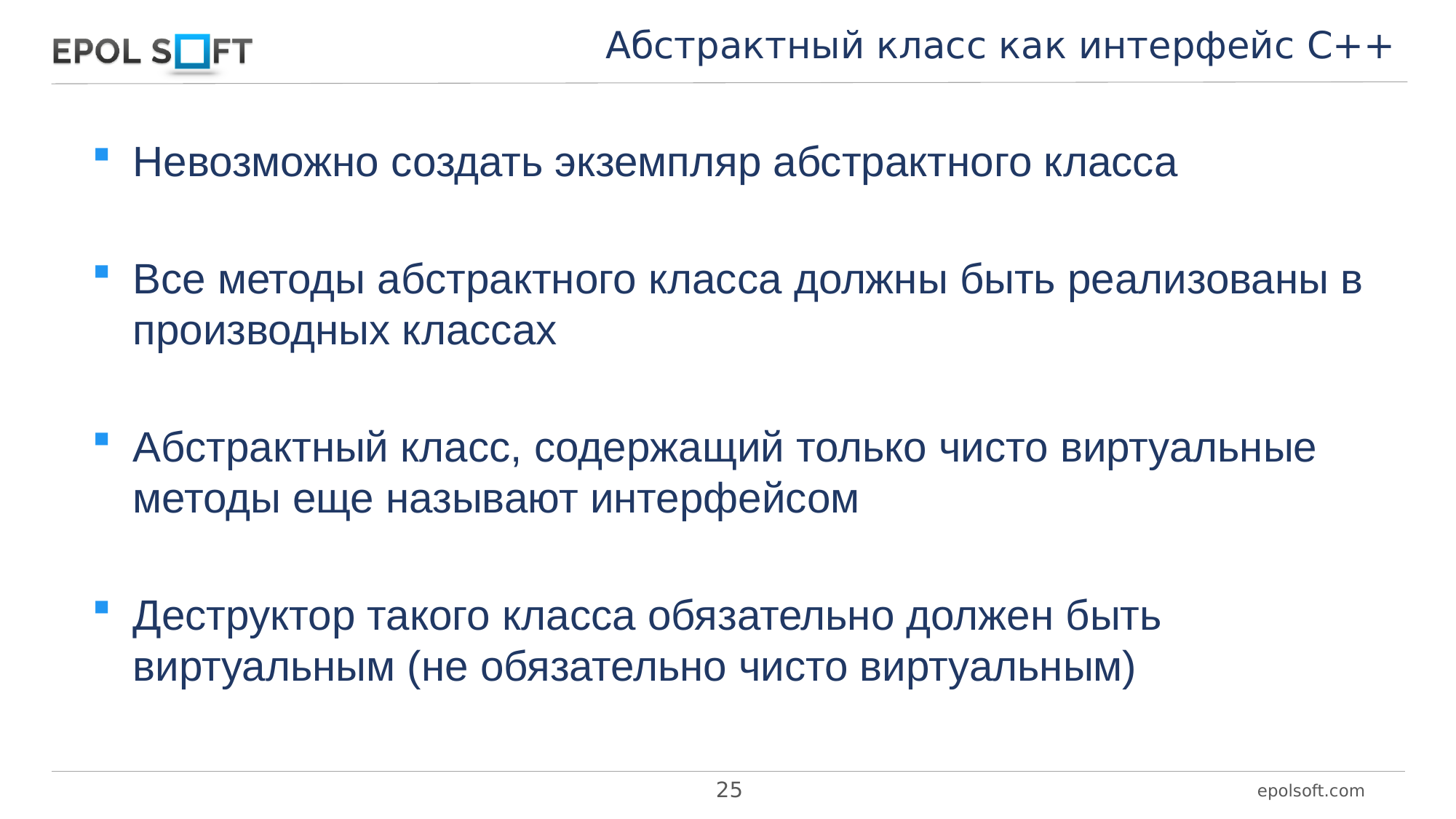

Абстрактный класс как интерфейс С++
Невозможно создать экземпляр абстрактного класса
Все методы абстрактного класса должны быть реализованы в производных классах
Абстрактный класс, содержащий только чисто виртуальные методы еще называют интерфейсом
Деструктор такого класса обязательно должен быть виртуальным (не обязательно чисто виртуальным)

25